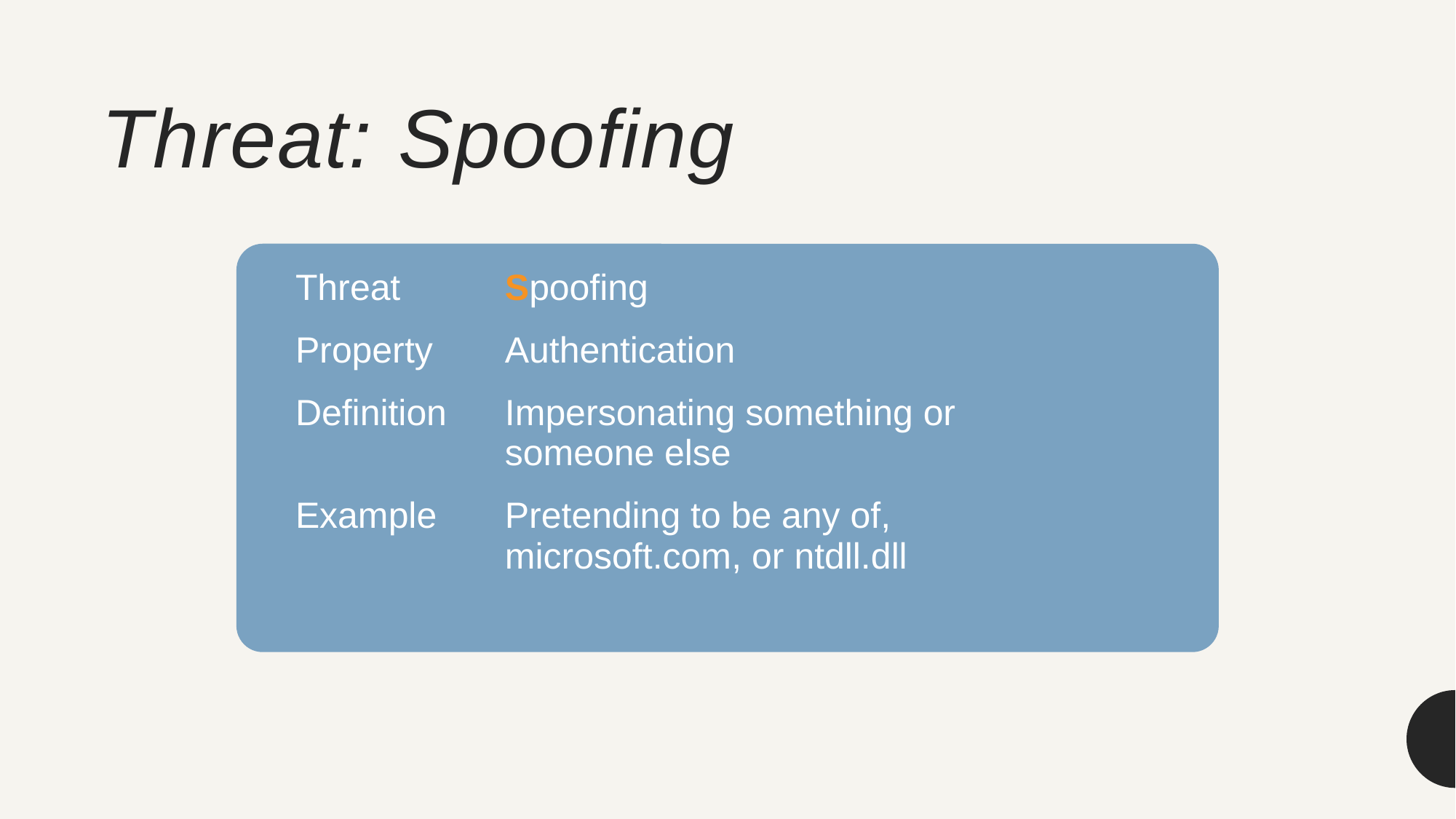

# Threat: Spoofing

| Threat | Spoofing |
| --- | --- |
| Property | Authentication |
| Definition | Impersonating something or someone else |
| Example | Pretending to be any of, microsoft.com, or ntdll.dll |